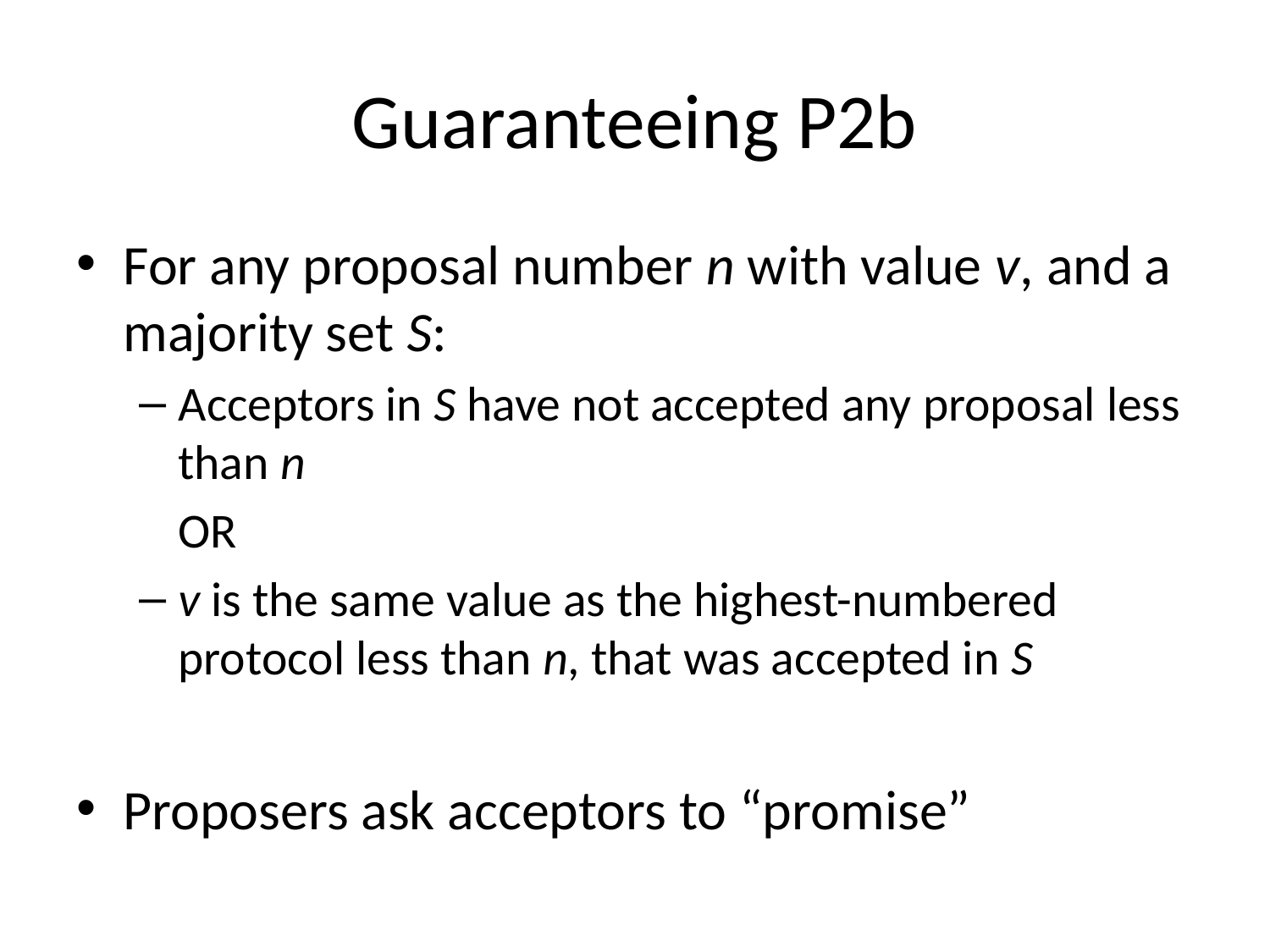

# Guaranteeing P2b
For any proposal number n with value v, and a majority set S:
Acceptors in S have not accepted any proposal less than n
	OR
v is the same value as the highest-numbered protocol less than n, that was accepted in S

Proposers ask acceptors to “promise”